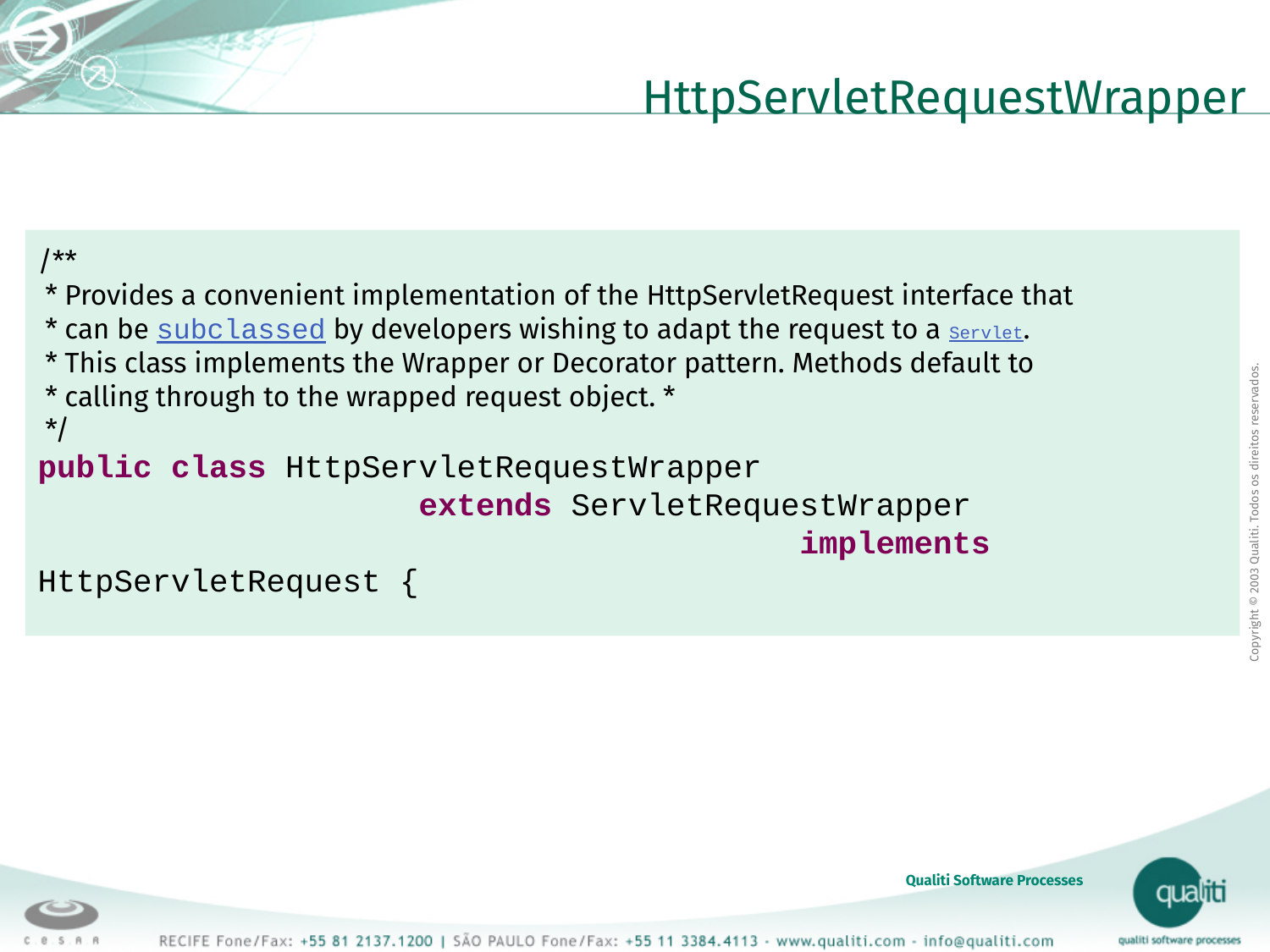

HttpServletRequestWrapper

/**
 * Provides a convenient implementation of the HttpServletRequest interface that
 * can be subclassed by developers wishing to adapt the request to a Servlet.
 * This class implements the Wrapper or Decorator pattern. Methods default to
 * calling through to the wrapped request object. *
 */
public class HttpServletRequestWrapper
			extends ServletRequestWrapper
						implements HttpServletRequest {